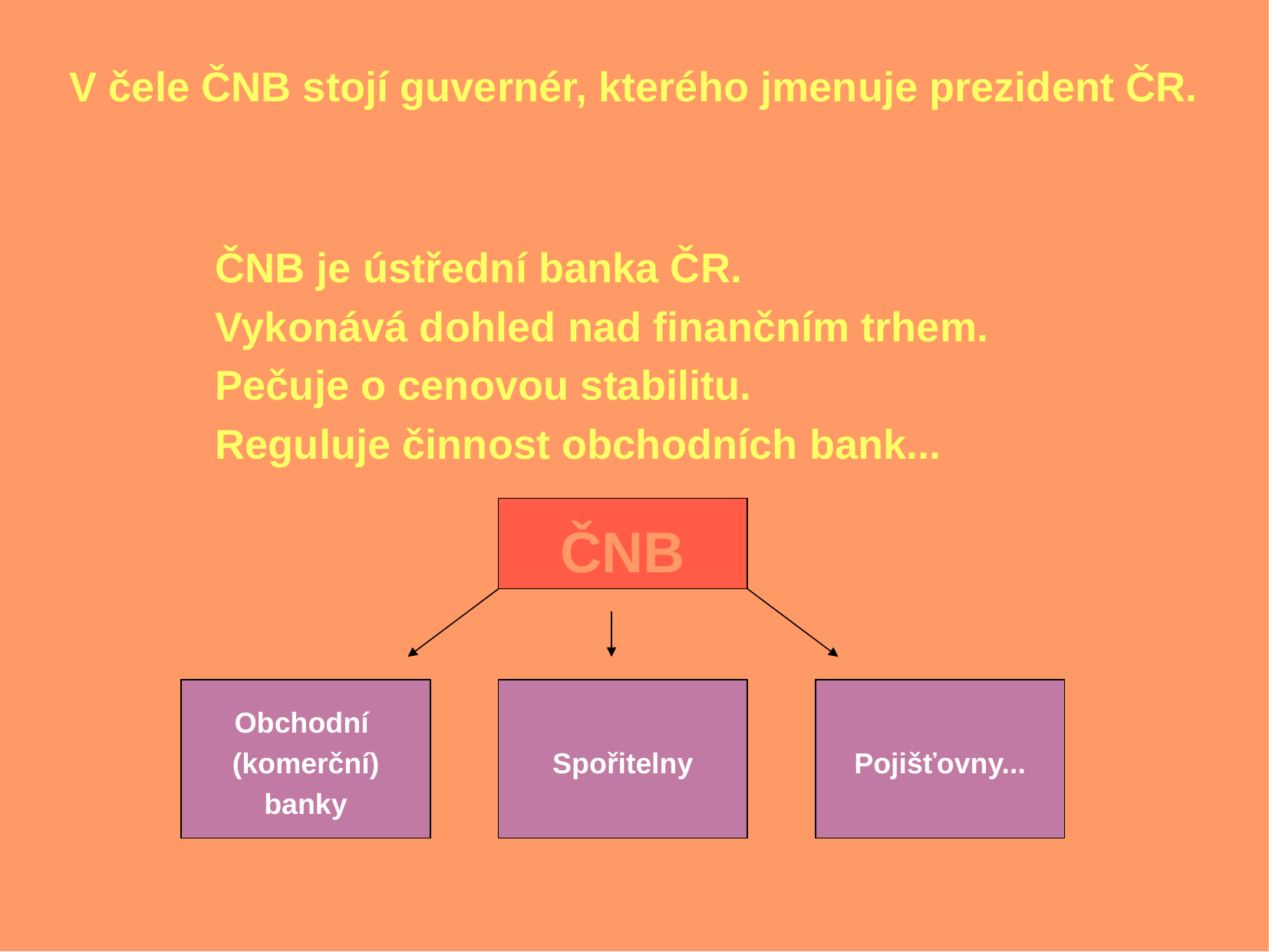

V čele ČNB stojí guvernér, kterého jmenuje prezident ČR.
ČNB je ústřední banka ČR.
Vykonává dohled nad finančním trhem.
Pečuje o cenovou stabilitu.
Reguluje činnost obchodních bank...
ČNB

Obchodní
(komerční)
banky
Spořitelny
Pojišťovny...